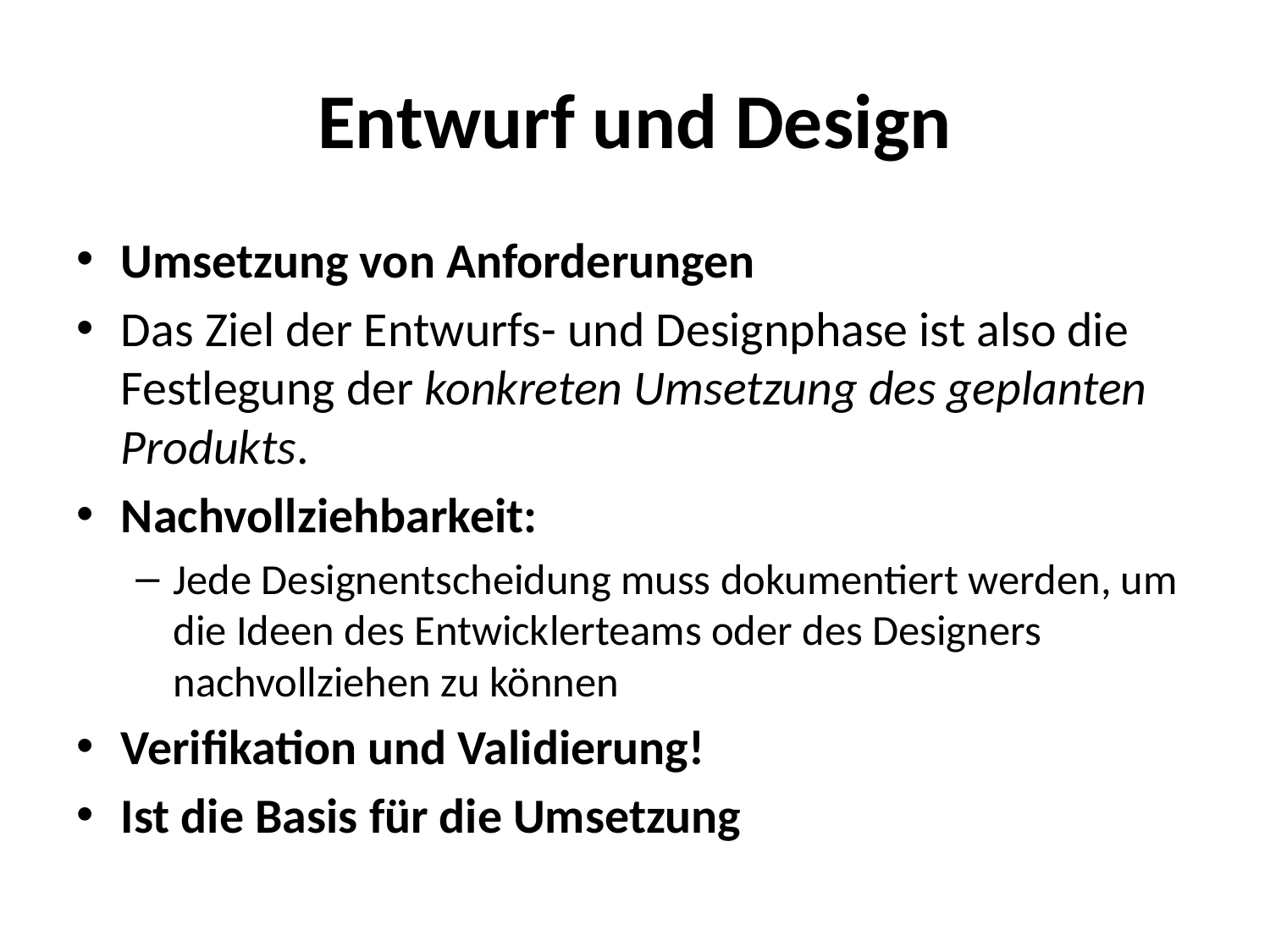

# Entwurf und Design
Umsetzung von Anforderungen
Das Ziel der Entwurfs- und Designphase ist also die Festlegung der konkreten Umsetzung des geplanten Produkts.
Nachvollziehbarkeit:
Jede Designentscheidung muss dokumentiert werden, um die Ideen des Entwicklerteams oder des Designers nachvollziehen zu können
Verifikation und Validierung!
Ist die Basis für die Umsetzung